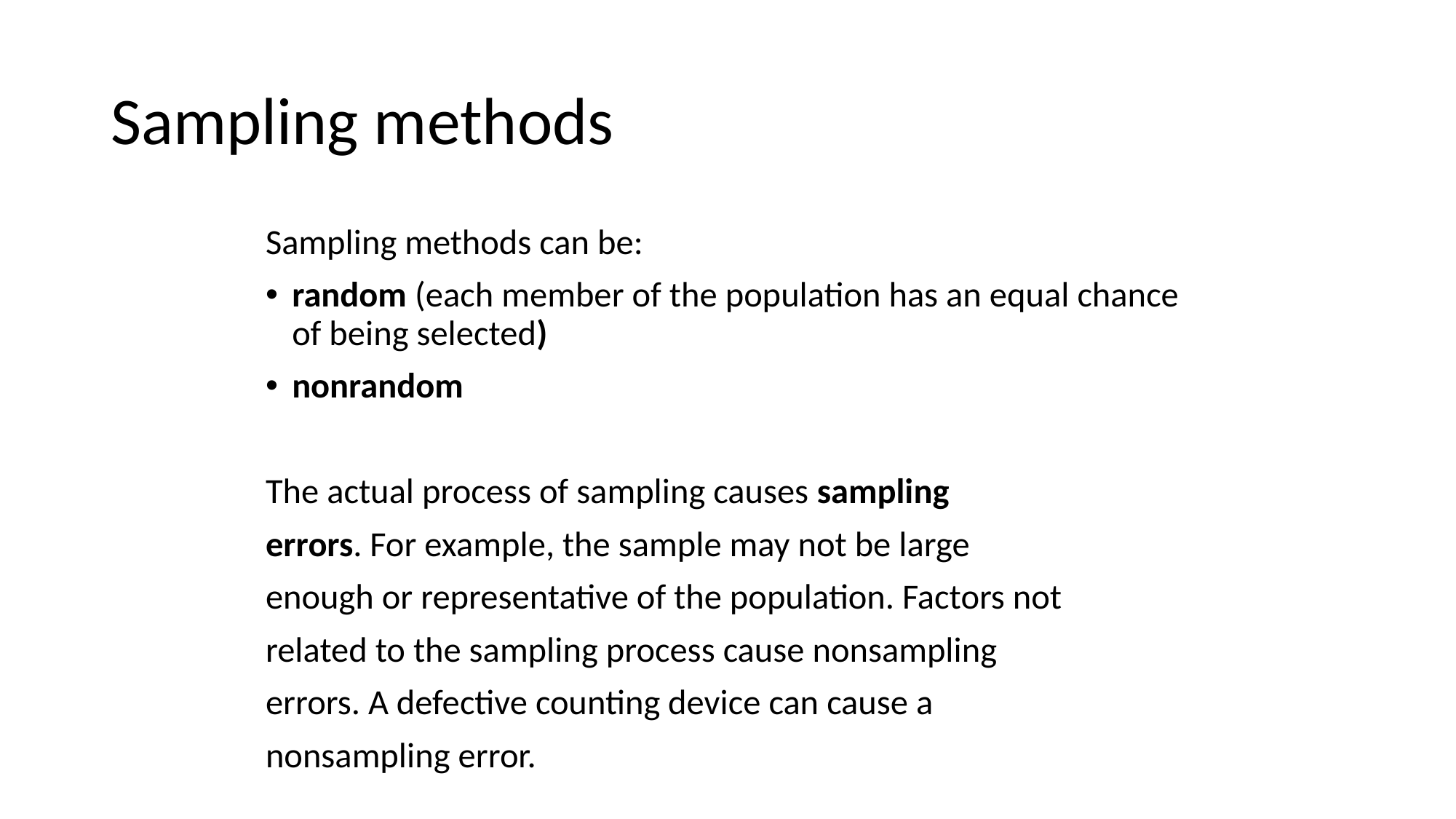

# Sampling methods
Sampling methods can be:
random (each member of the population has an equal chance of being selected)
nonrandom

The actual process of sampling causes sampling
errors. For example, the sample may not be large
enough or representative of the population. Factors not
related to the sampling process cause nonsampling
errors. A defective counting device can cause a
nonsampling error.